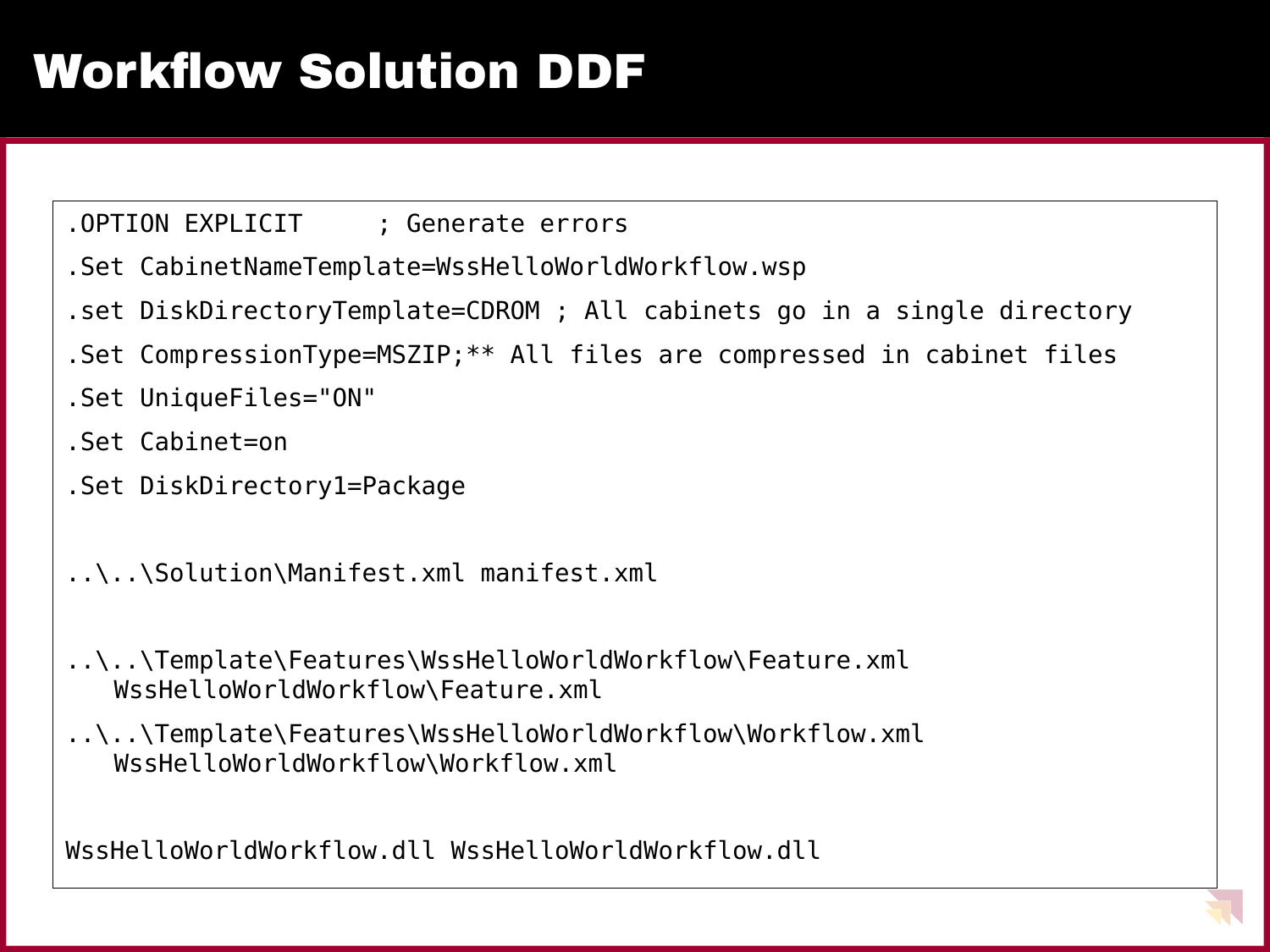

# Workflow Solution DDF
.OPTION EXPLICIT     ; Generate errors
.Set CabinetNameTemplate=WssHelloWorldWorkflow.wsp
.set DiskDirectoryTemplate=CDROM ; All cabinets go in a single directory
.Set CompressionType=MSZIP;** All files are compressed in cabinet files
.Set UniqueFiles="ON"
.Set Cabinet=on
.Set DiskDirectory1=Package

..\..\Solution\Manifest.xml manifest.xml

..\..\Template\Features\WssHelloWorldWorkflow\Feature.xml WssHelloWorldWorkflow\Feature.xml
..\..\Template\Features\WssHelloWorldWorkflow\Workflow.xml WssHelloWorldWorkflow\Workflow.xml

WssHelloWorldWorkflow.dll WssHelloWorldWorkflow.dll